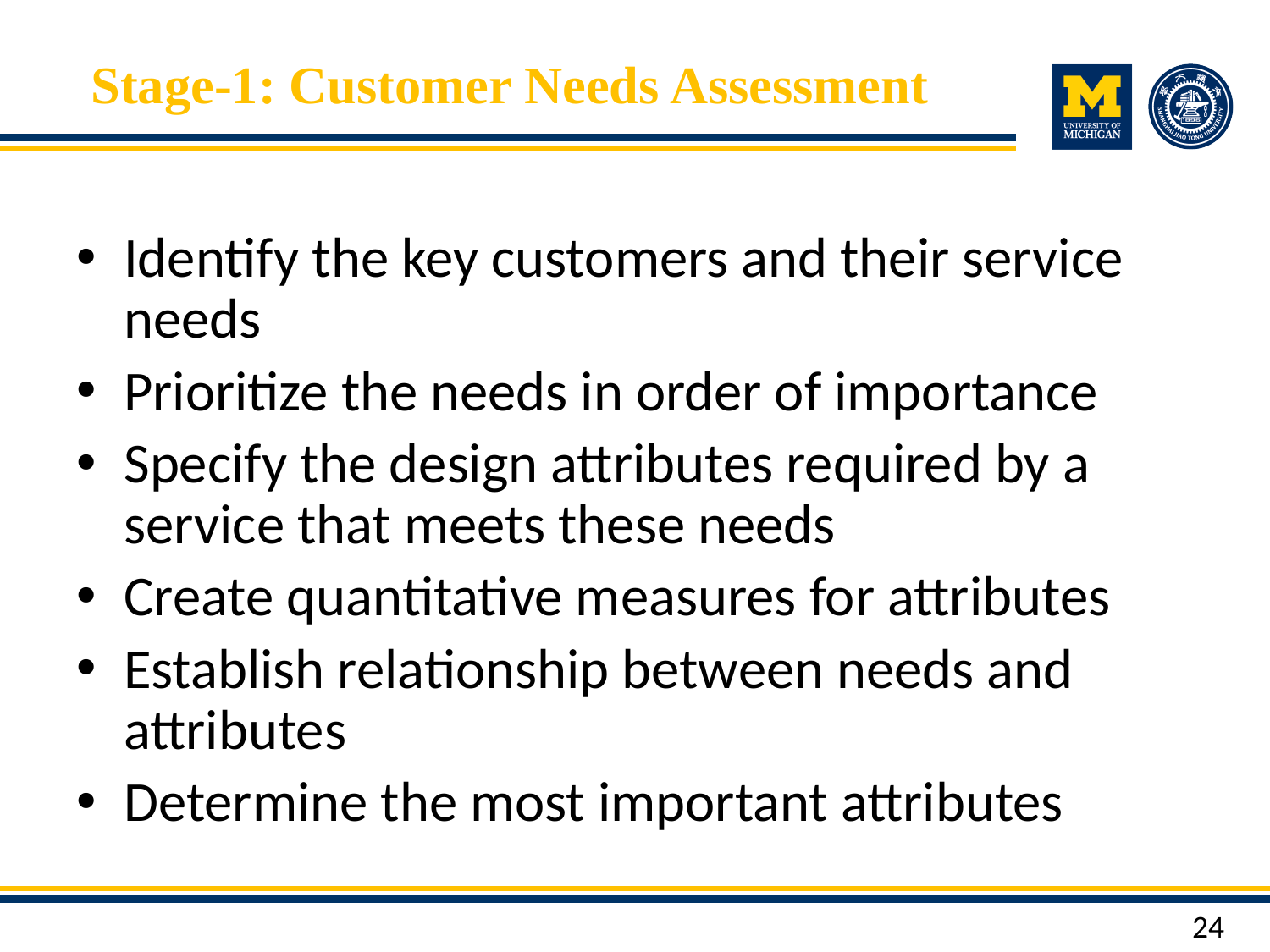

# Stage-1: Customer Needs Assessment
Identify the key customers and their service needs
Prioritize the needs in order of importance
Specify the design attributes required by a service that meets these needs
Create quantitative measures for attributes
Establish relationship between needs and attributes
Determine the most important attributes